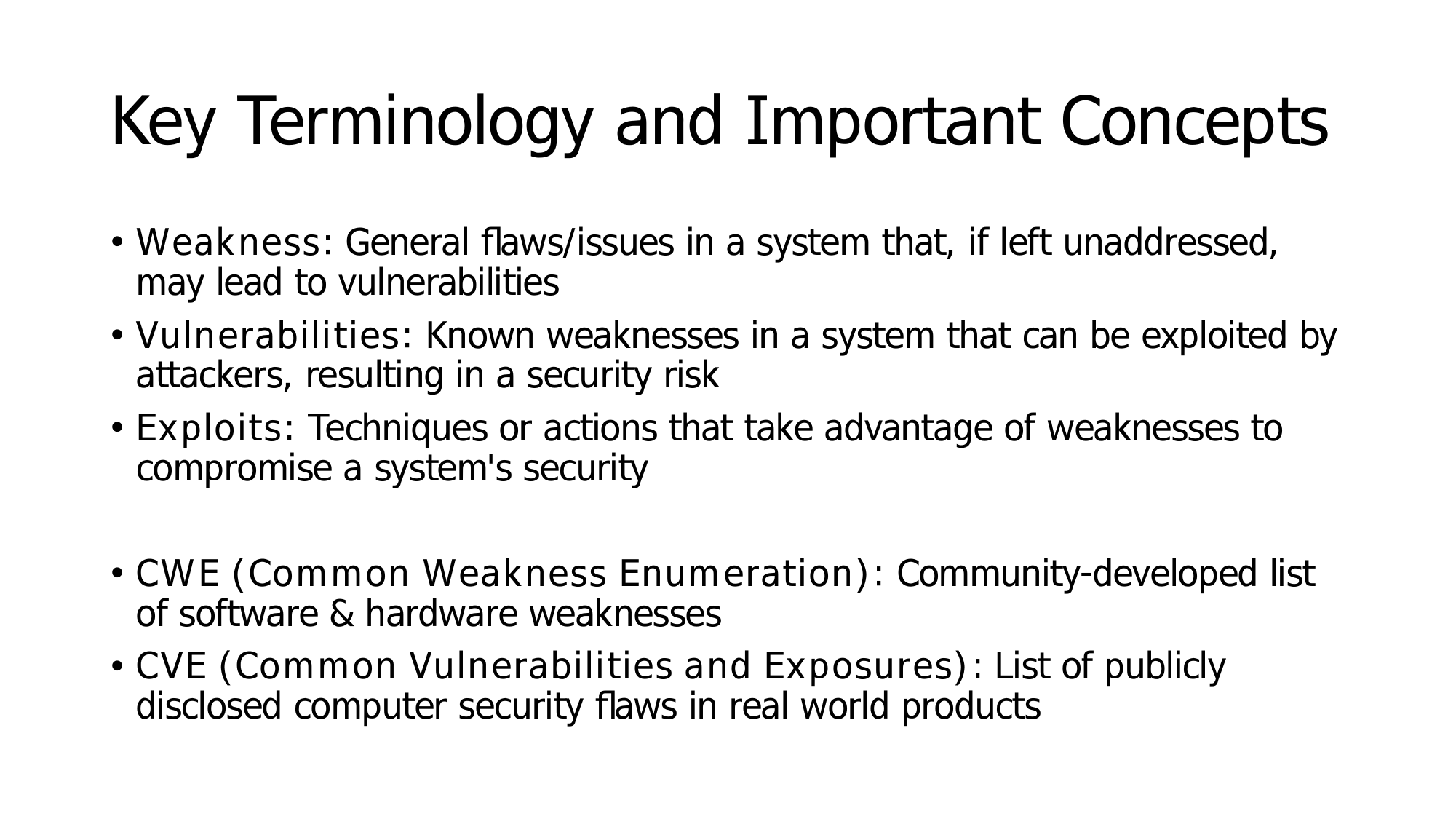

# Key Terminology and Important Concepts
Weakness: General flaws/issues in a system that, if left unaddressed, may lead to vulnerabilities
Vulnerabilities: Known weaknesses in a system that can be exploited by attackers, resulting in a security risk
Exploits: Techniques or actions that take advantage of weaknesses to compromise a system's security

CWE (Common Weakness Enumeration): Community-developed list of software & hardware weaknesses
CVE (Common Vulnerabilities and Exposures): List of publicly disclosed computer security flaws in real world products